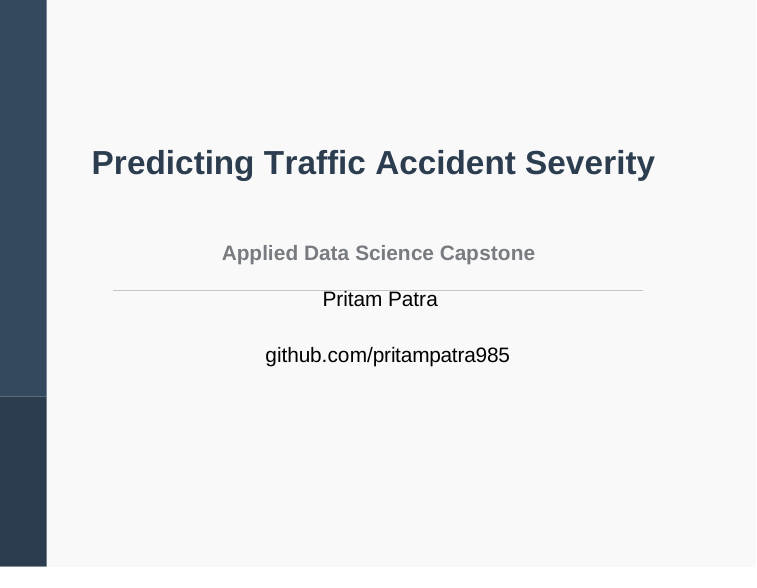

Predicting Traffic Accident Severity
Applied Data Science Capstone

Pritam Patra

github.com/pritampatra985